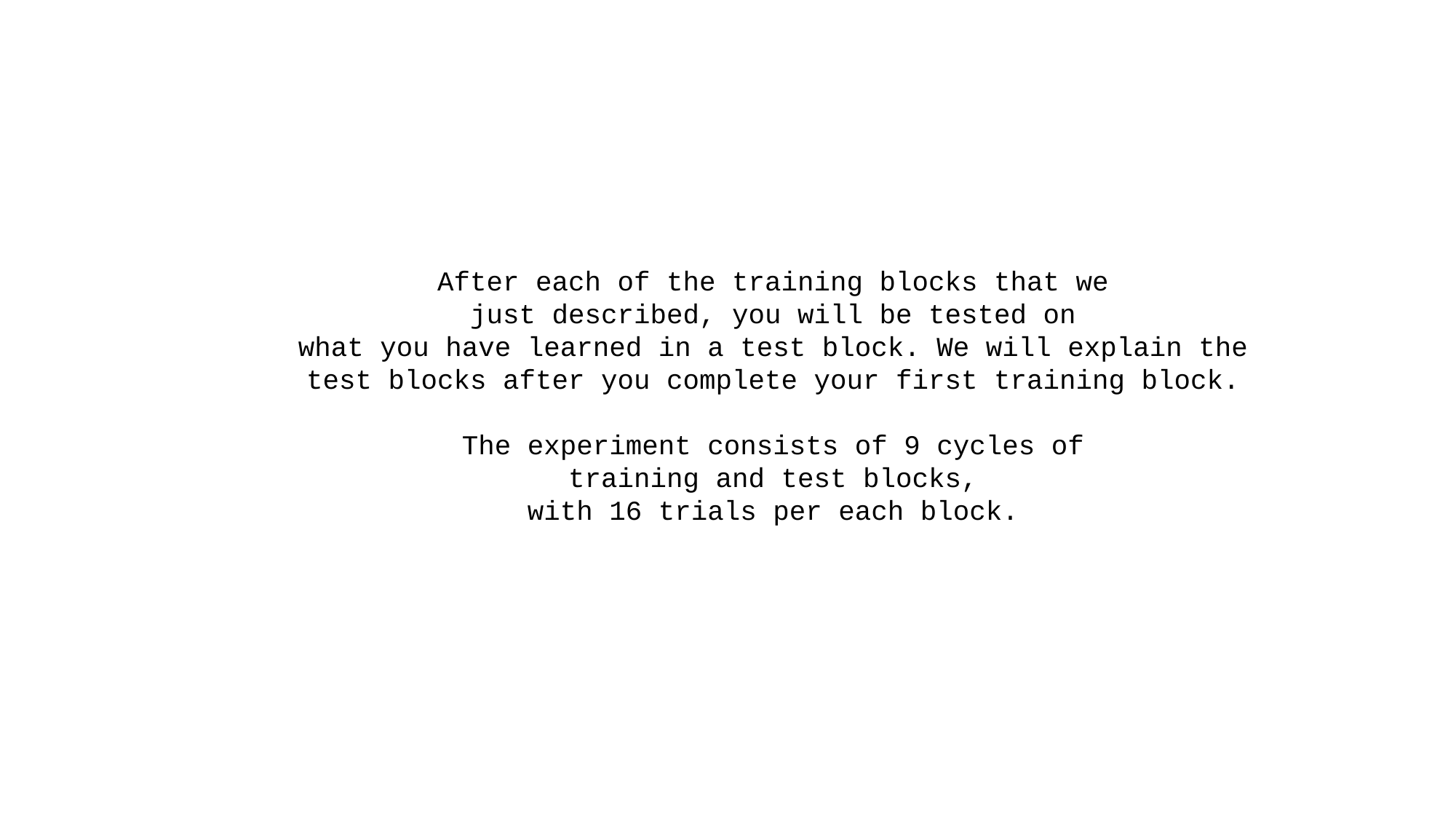

After each of the training blocks that we
just described, you will be tested on
what you have learned in a test block. We will explain the test blocks after you complete your first training block.

The experiment consists of 9 cycles of
training and test blocks,
with 16 trials per each block.